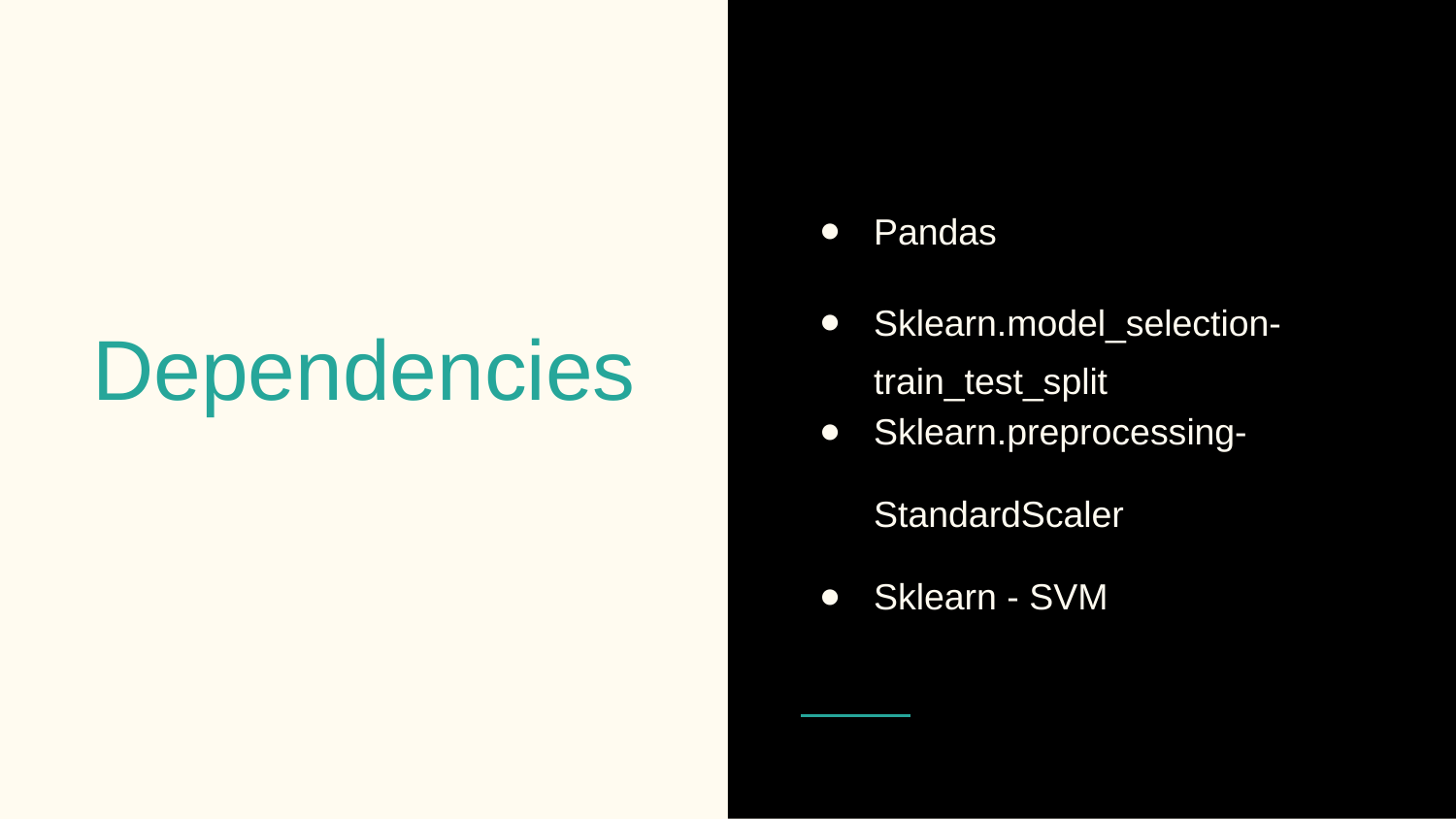

Pandas
Sklearn.model_selection-
train_test_split
Sklearn.preprocessing-
StandardScaler
Sklearn - SVM
# Dependencies